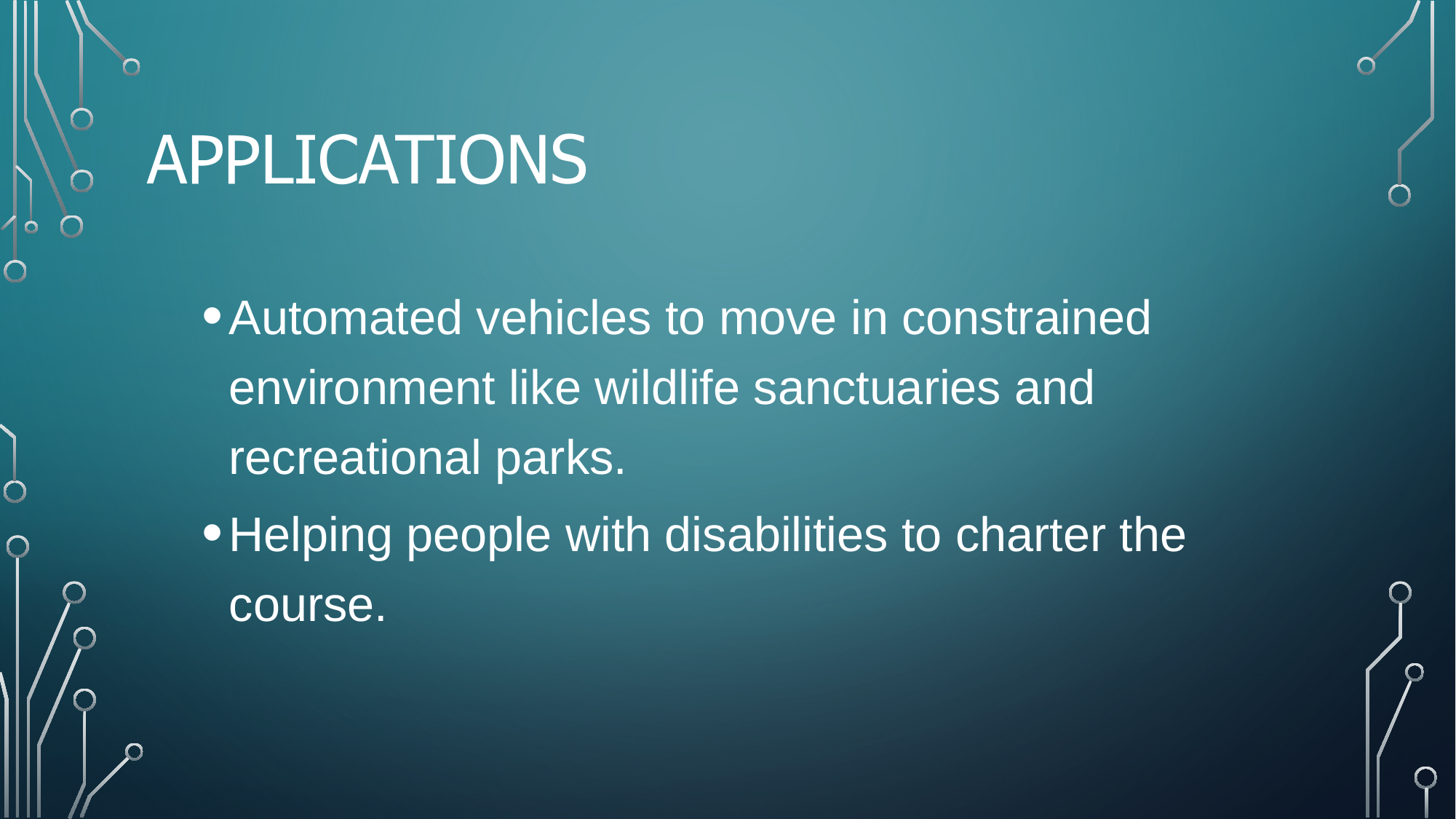

# applications
Automated vehicles to move in constrained environment like wildlife sanctuaries and recreational parks.
Helping people with disabilities to charter the course.